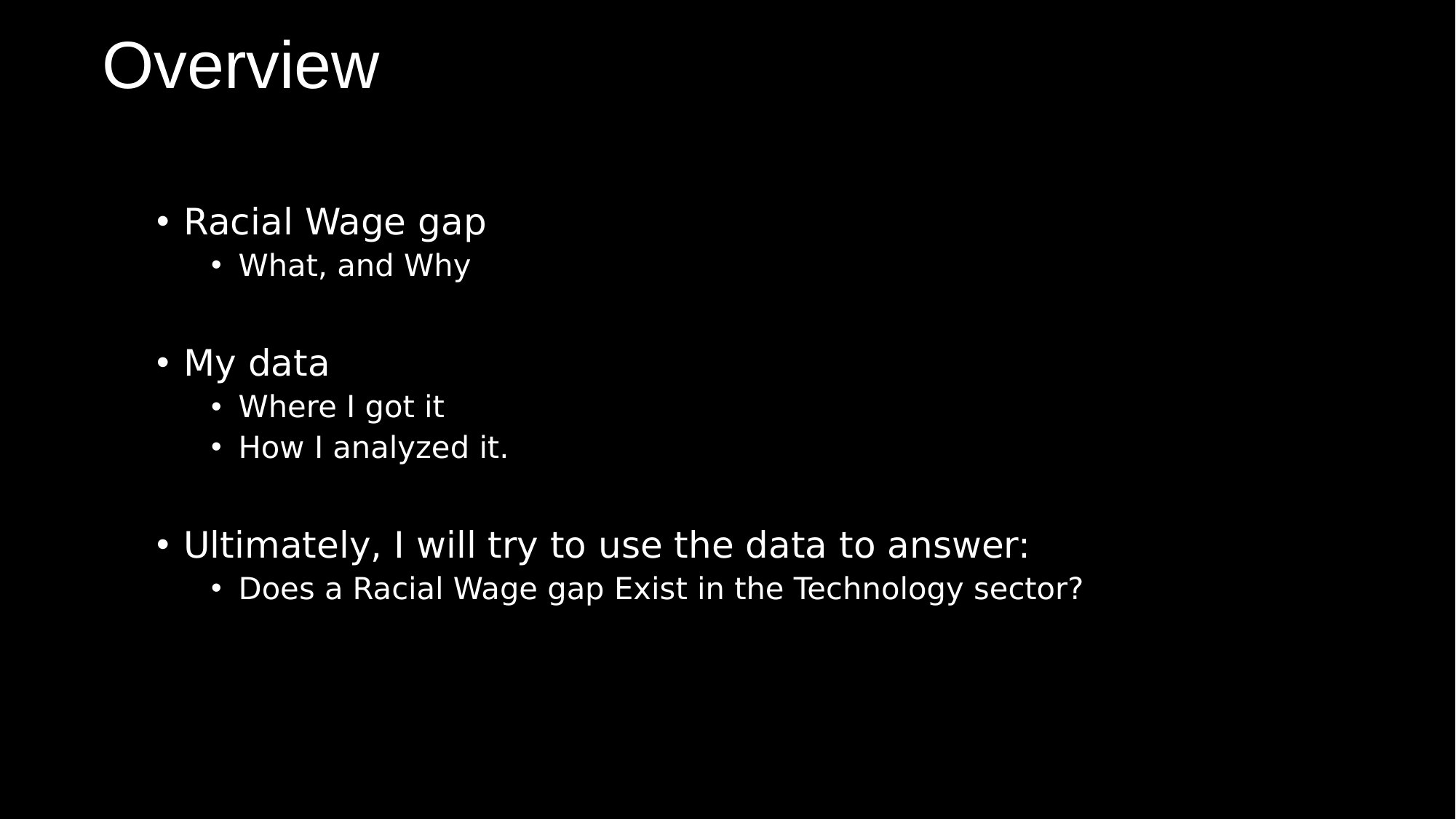

# Overview

Racial Wage gap
What, and Why

My data
Where I got it
How I analyzed it.

Ultimately, I will try to use the data to answer:
Does a Racial Wage gap Exist in the Technology sector?